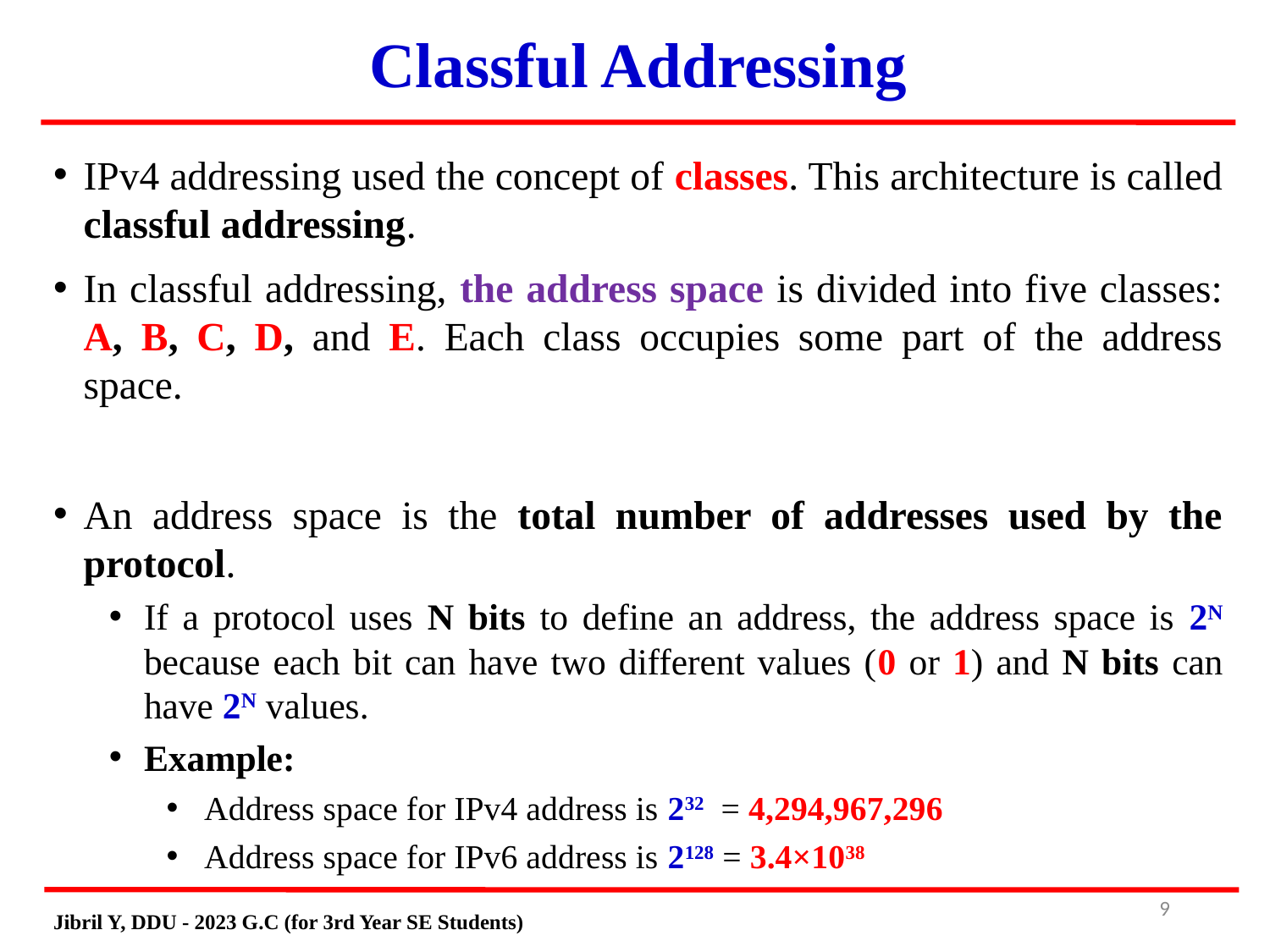

# Classful Addressing

IPv4 addressing used the concept of classes. This architecture is called classful addressing.
In classful addressing, the address space is divided into five classes: A, B, C, D, and E. Each class occupies some part of the address space.

An address space is the total number of addresses used by the protocol.
If a protocol uses N bits to define an address, the address space is 2N because each bit can have two different values (0 or 1) and N bits can have 2N values.
Example:
Address space for IPv4 address is 232  = 4,294,967,296
Address space for IPv6 address is 2128 = 3.4×1038
9

Jibril Y, DDU - 2023 G.C (for 3rd Year SE Students)